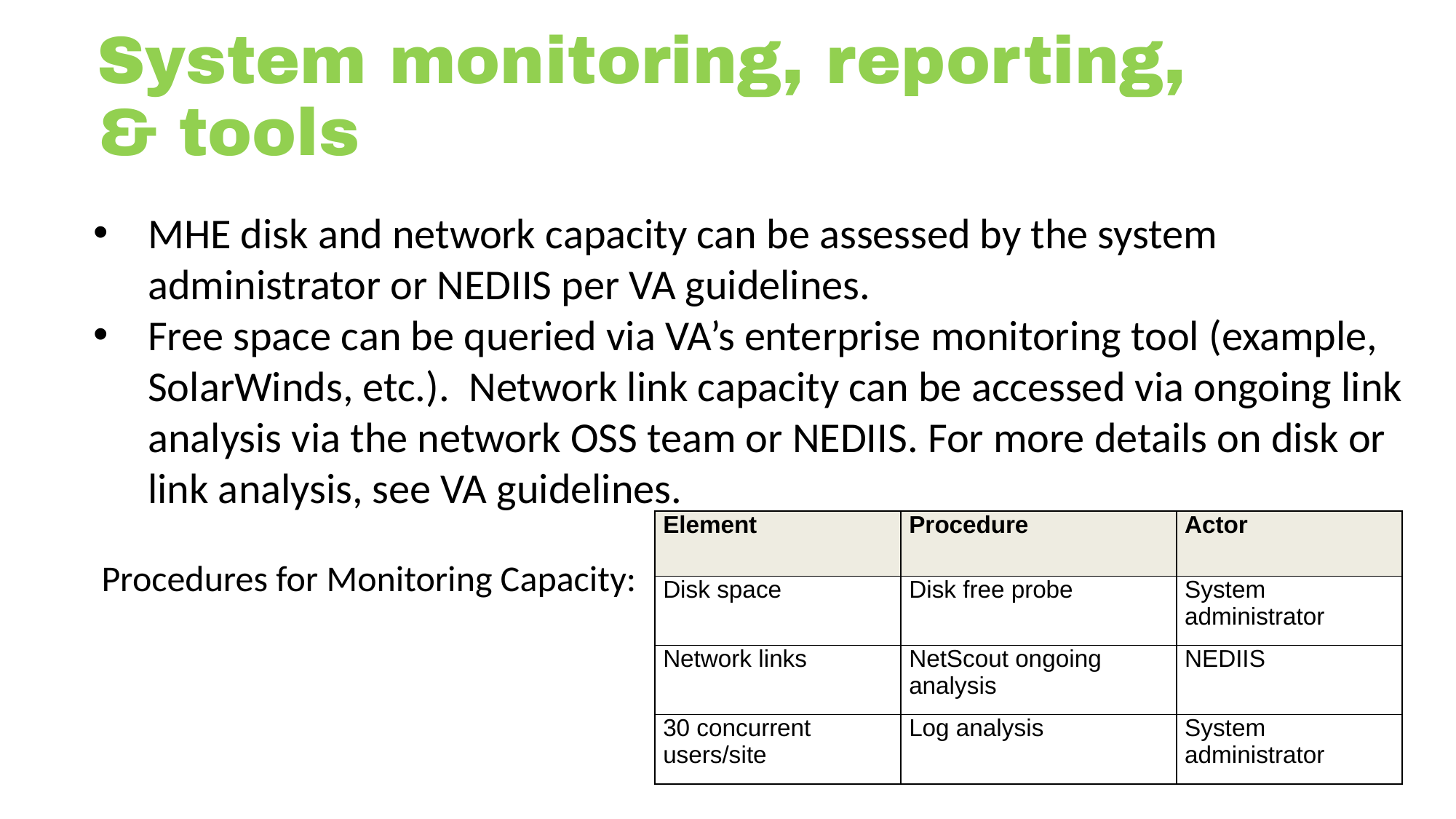

# System monitoring, reporting, & tools

MHE disk and network capacity can be assessed by the system
administrator or NEDIIS per VA guidelines.
Free space can be queried via VA’s enterprise monitoring tool (example, SolarWinds, etc.).  Network link capacity can be accessed via ongoing link analysis via the network OSS team or NEDIIS. For more details on disk or link analysis, see VA guidelines.

 Procedures for Monitoring Capacity:

| Element | Procedure | Actor |
| --- | --- | --- |
| Disk space | Disk free probe | System administrator |
| Network links | NetScout ongoing analysis | NEDIIS |
| 30 concurrent users/site | Log analysis | System administrator |